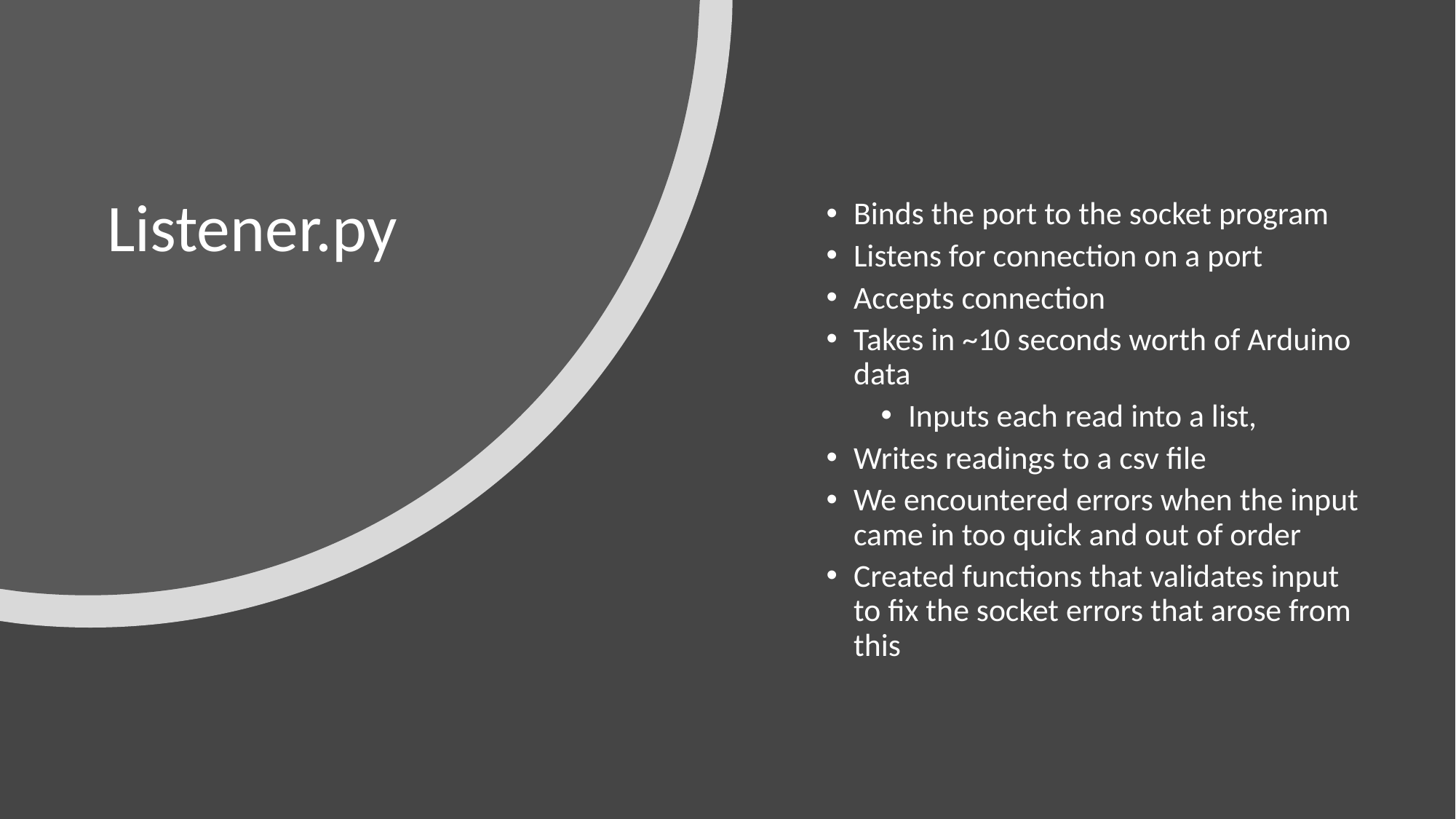

# Listener.py

Binds the port to the socket program
Listens for connection on a port
Accepts connection
Takes in ~10 seconds worth of Arduino data
Inputs each read into a list,
Writes readings to a csv file
We encountered errors when the input came in too quick and out of order
Created functions that validates input to fix the socket errors that arose from this